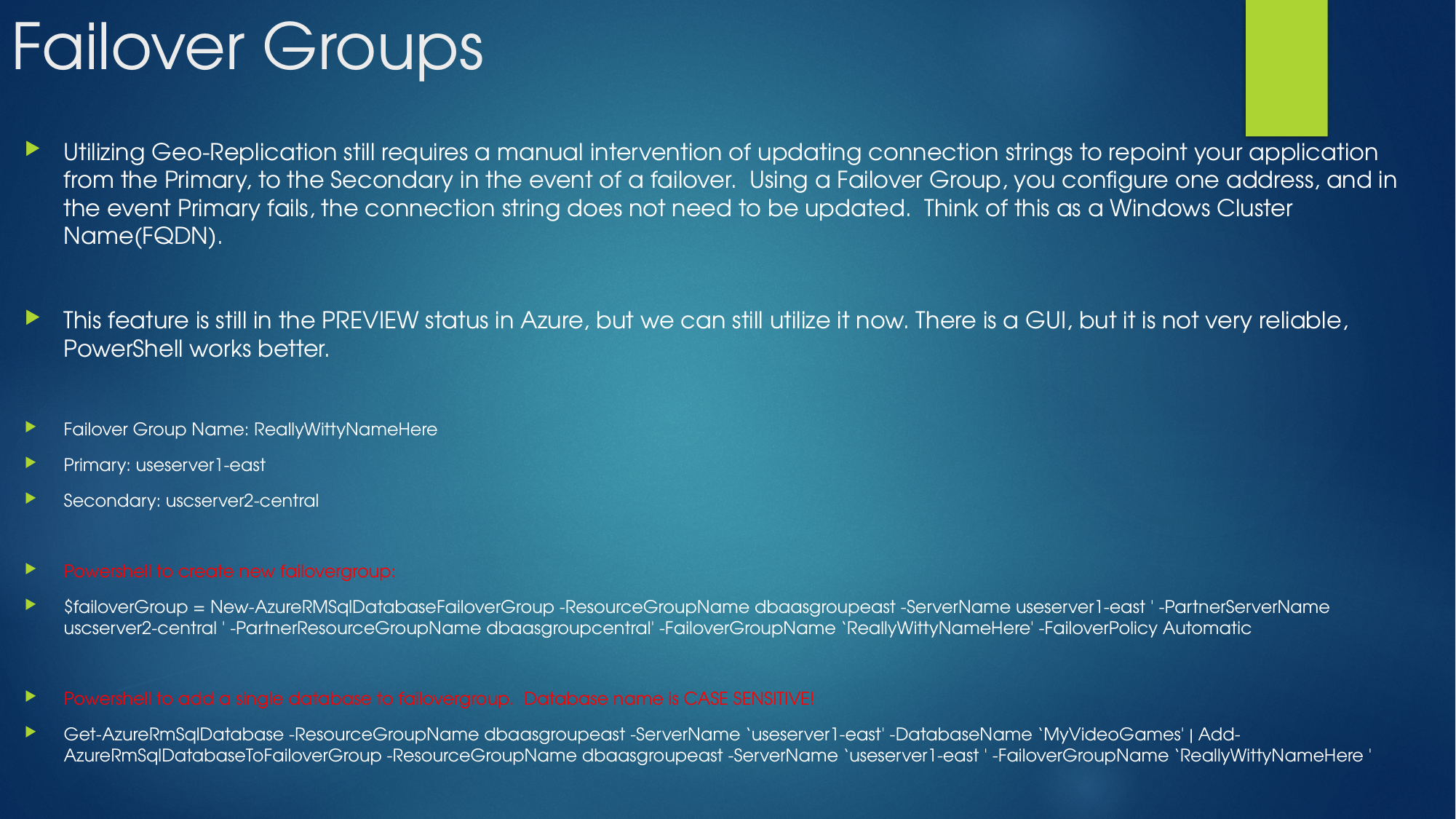

# Failover Groups
Utilizing Geo-Replication still requires a manual intervention of updating connection strings to repoint your application from the Primary, to the Secondary in the event of a failover.  Using a Failover Group, you configure one address, and in the event Primary fails, the connection string does not need to be updated.  Think of this as a Windows Cluster Name(FQDN).

This feature is still in the PREVIEW status in Azure, but we can still utilize it now. There is a GUI, but it is not very reliable, PowerShell works better.

Failover Group Name: ReallyWittyNameHere
Primary: useserver1-east
Secondary: uscserver2-central

Powershell to create new failovergroup:
$failoverGroup = New-AzureRMSqlDatabaseFailoverGroup -ResourceGroupName dbaasgroupeast -ServerName useserver1-east ' -PartnerServerName uscserver2-central ' -PartnerResourceGroupName dbaasgroupcentral' -FailoverGroupName ‘ReallyWittyNameHere' -FailoverPolicy Automatic

Powershell to add a single database to failovergroup.  Database name is CASE SENSITIVE!
Get-AzureRmSqlDatabase -ResourceGroupName dbaasgroupeast -ServerName ‘useserver1-east' -DatabaseName ‘MyVideoGames' | Add-AzureRmSqlDatabaseToFailoverGroup -ResourceGroupName dbaasgroupeast -ServerName ‘useserver1-east ' -FailoverGroupName ‘ReallyWittyNameHere '